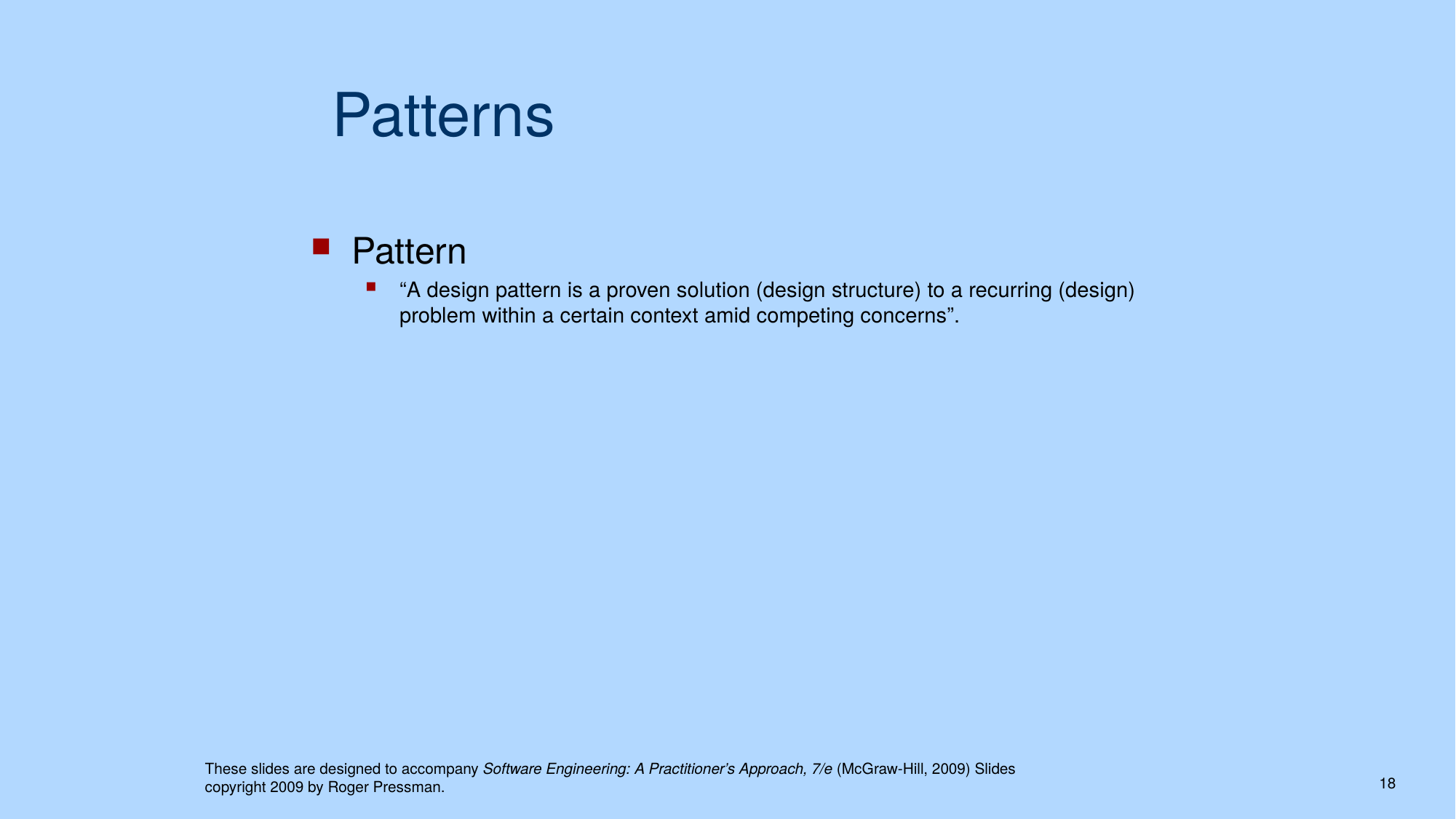

# Patterns
Pattern
“A design pattern is a proven solution (design structure) to a recurring (design) problem within a certain context amid competing concerns”.

These slides are designed to accompany Software Engineering: A Practitioner’s Approach, 7/e (McGraw-Hill, 2009) Slides copyright 2009 by Roger Pressman.
18